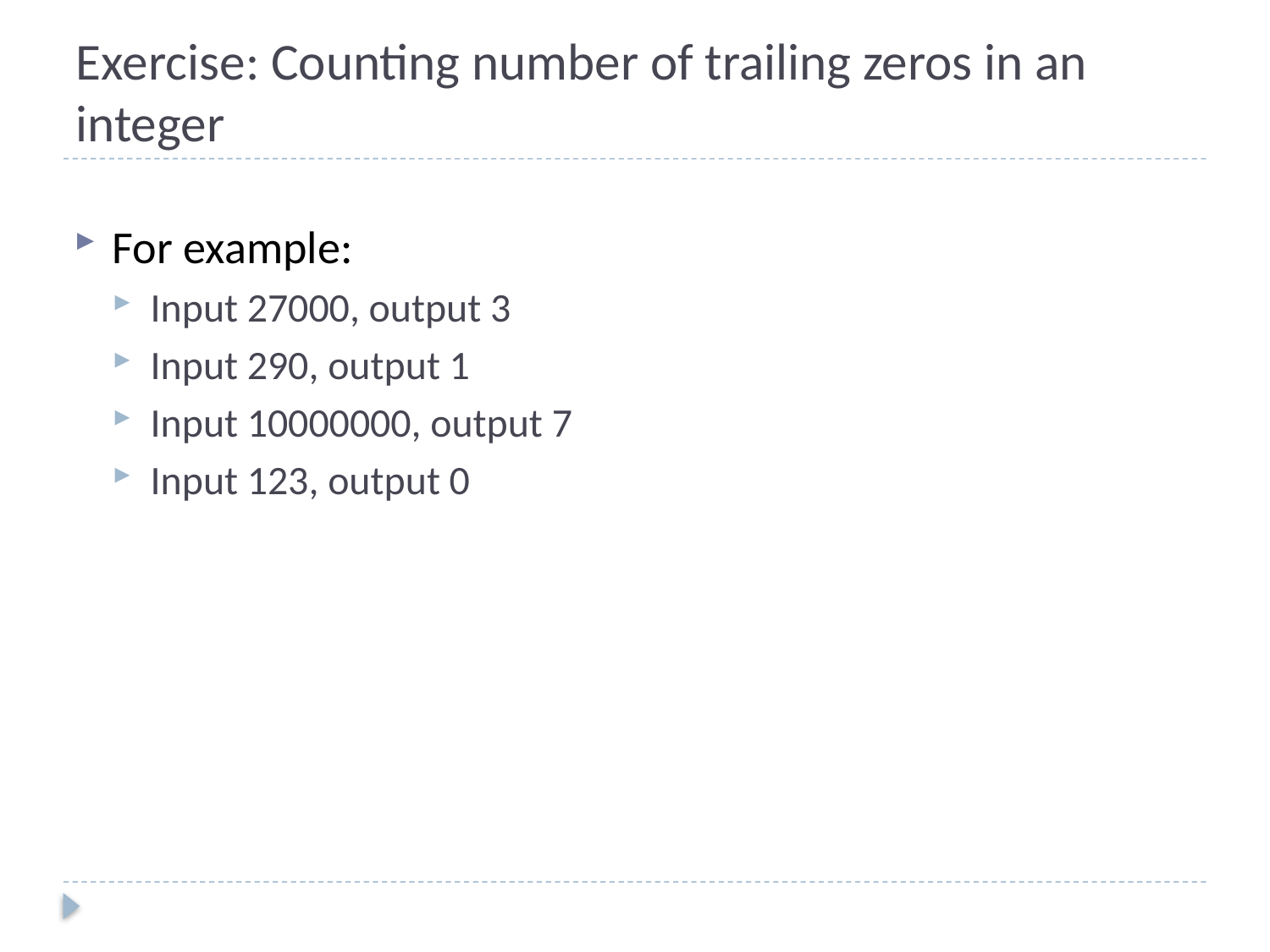

# Exercise: Counting number of trailing zeros in an integer
For example:
Input 27000, output 3
Input 290, output 1
Input 10000000, output 7
Input 123, output 0